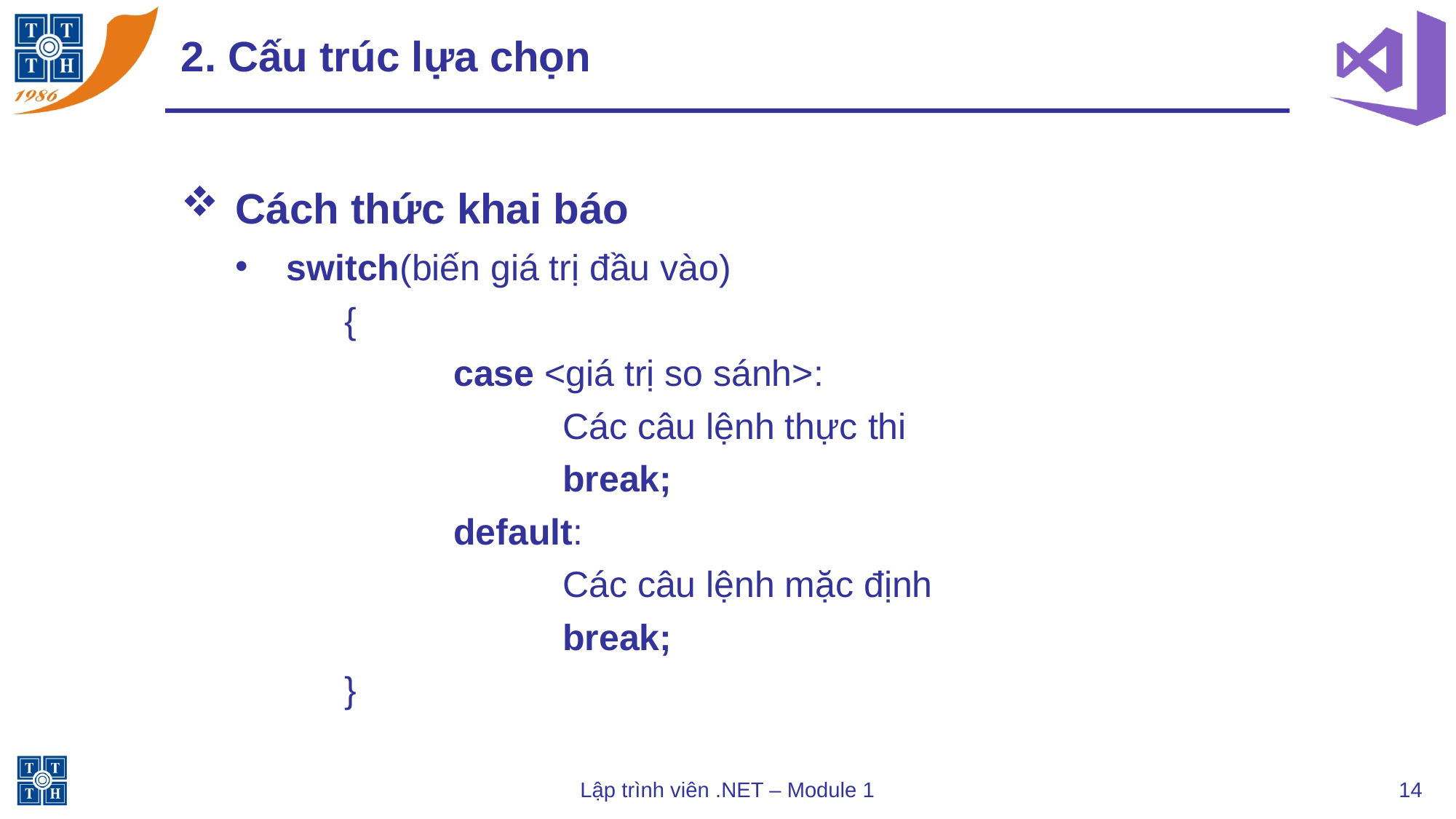

# 2. Cấu trúc lựa chọn
Cách thức khai báo
 switch(biến giá trị đầu vào)
	{
		case <giá trị so sánh>:
			Các câu lệnh thực thi
			break;
		default:
			Các câu lệnh mặc định
			break;
	}